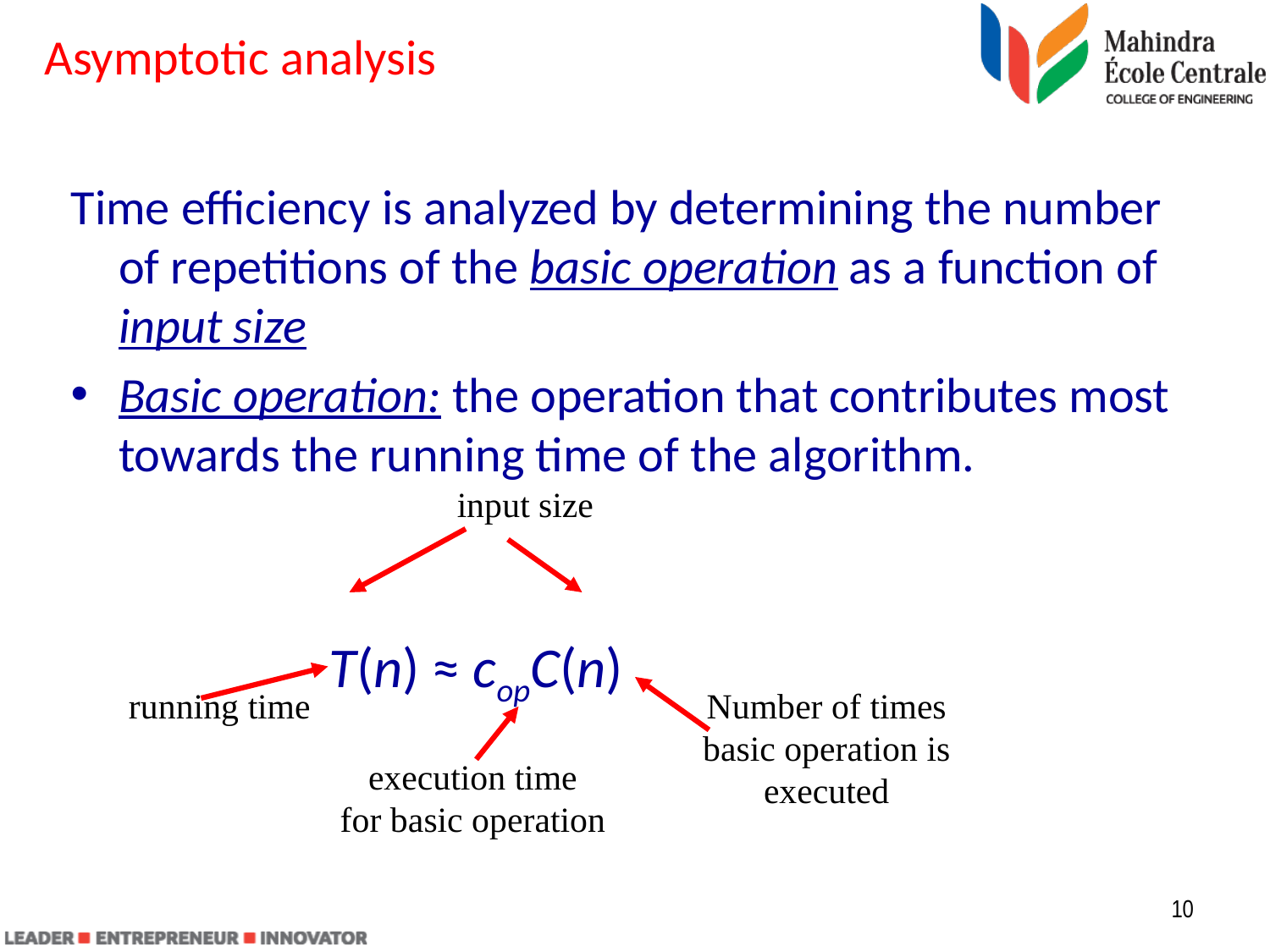

# Asymptotic analysis
Time efficiency is analyzed by determining the number of repetitions of the basic operation as a function of input size
Basic operation: the operation that contributes most towards the running time of the algorithm.

                       T(n) ≈ copC(n)
input size

running time

Number of times basic operation is executed

execution time
for basic operation
10